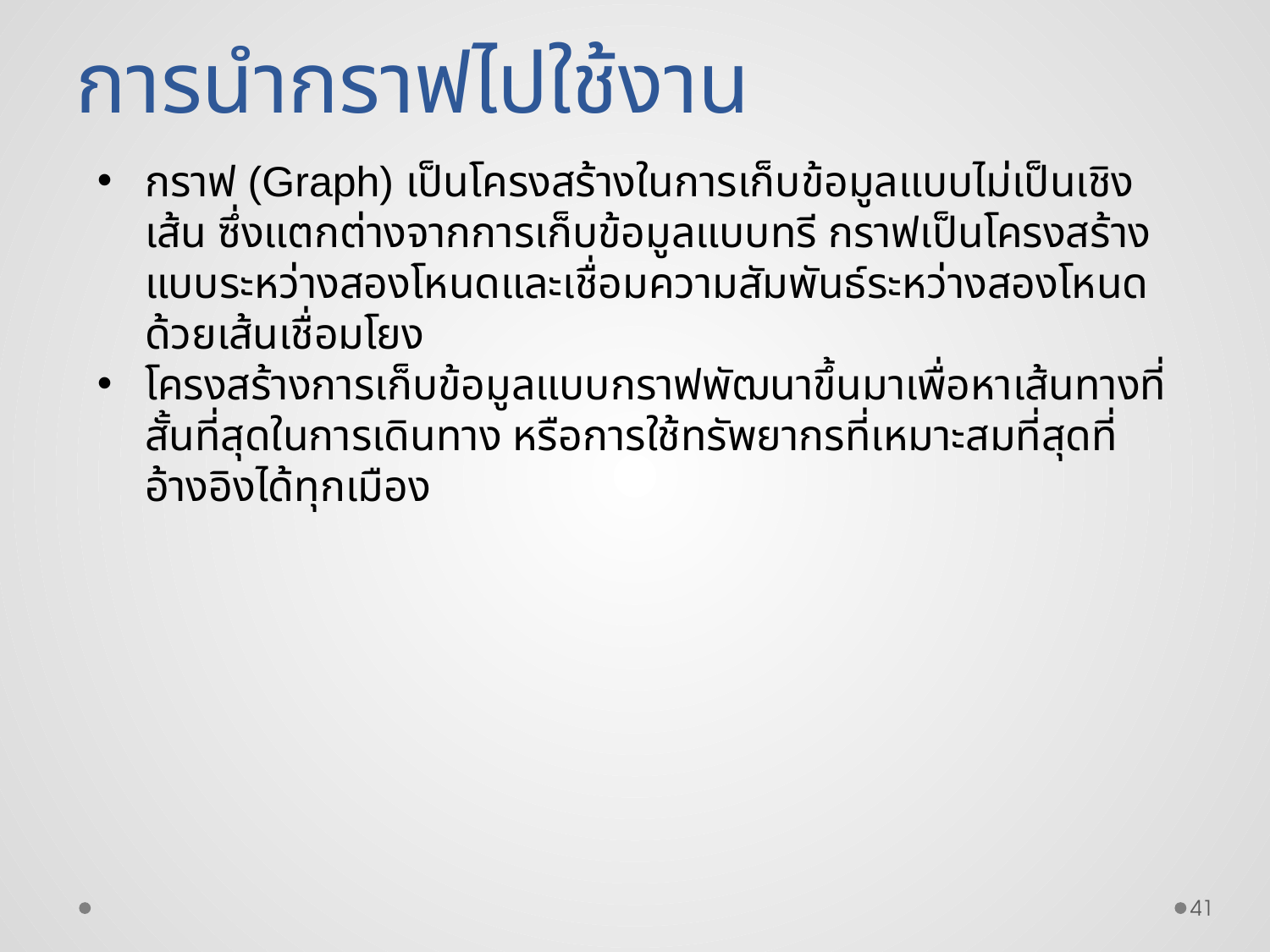

การนำกราฟไปใช้งาน
กราฟ (Graph) เป็นโครงสร้างในการเก็บข้อมูลแบบไม่เป็นเชิงเส้น ซึ่งแตกต่างจากการเก็บข้อมูลแบบทรี กราฟเป็นโครงสร้างแบบระหว่างสองโหนดและเชื่อมความสัมพันธ์ระหว่างสองโหนดด้วยเส้นเชื่อมโยง
โครงสร้างการเก็บข้อมูลแบบกราฟพัฒนาขึ้นมาเพื่อหาเส้นทางที่สั้นที่สุดในการเดินทาง หรือการใช้ทรัพยากรที่เหมาะสมที่สุดที่อ้างอิงได้ทุกเมือง
41